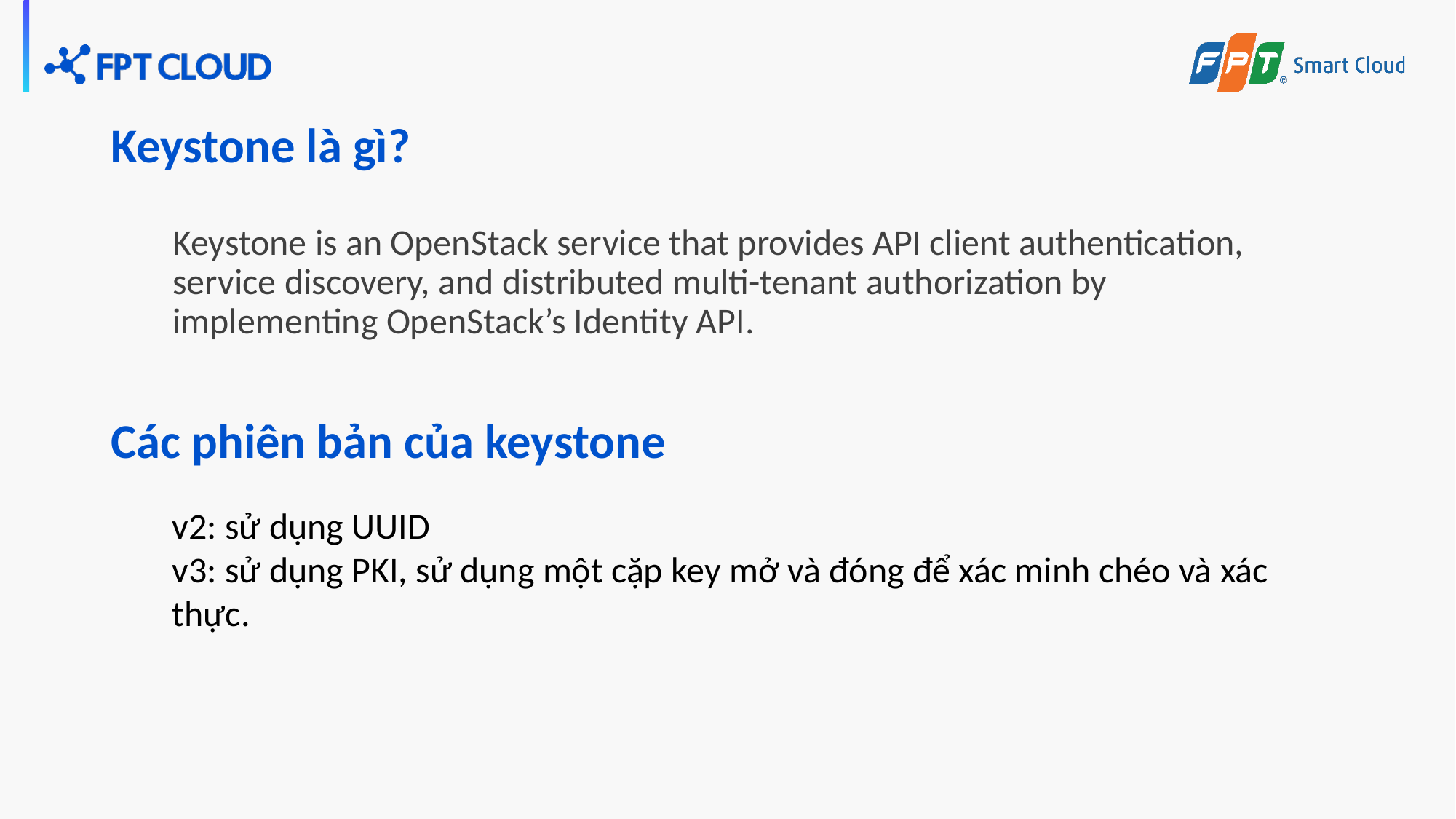

# Keystone là gì?
Keystone is an OpenStack service that provides API client authentication, service discovery, and distributed multi-tenant authorization by implementing OpenStack’s Identity API.
Các phiên bản của keystone
v2: sử dụng UUID
v3: sử dụng PKI, sử dụng một cặp key mở và đóng để xác minh chéo và xác thực.